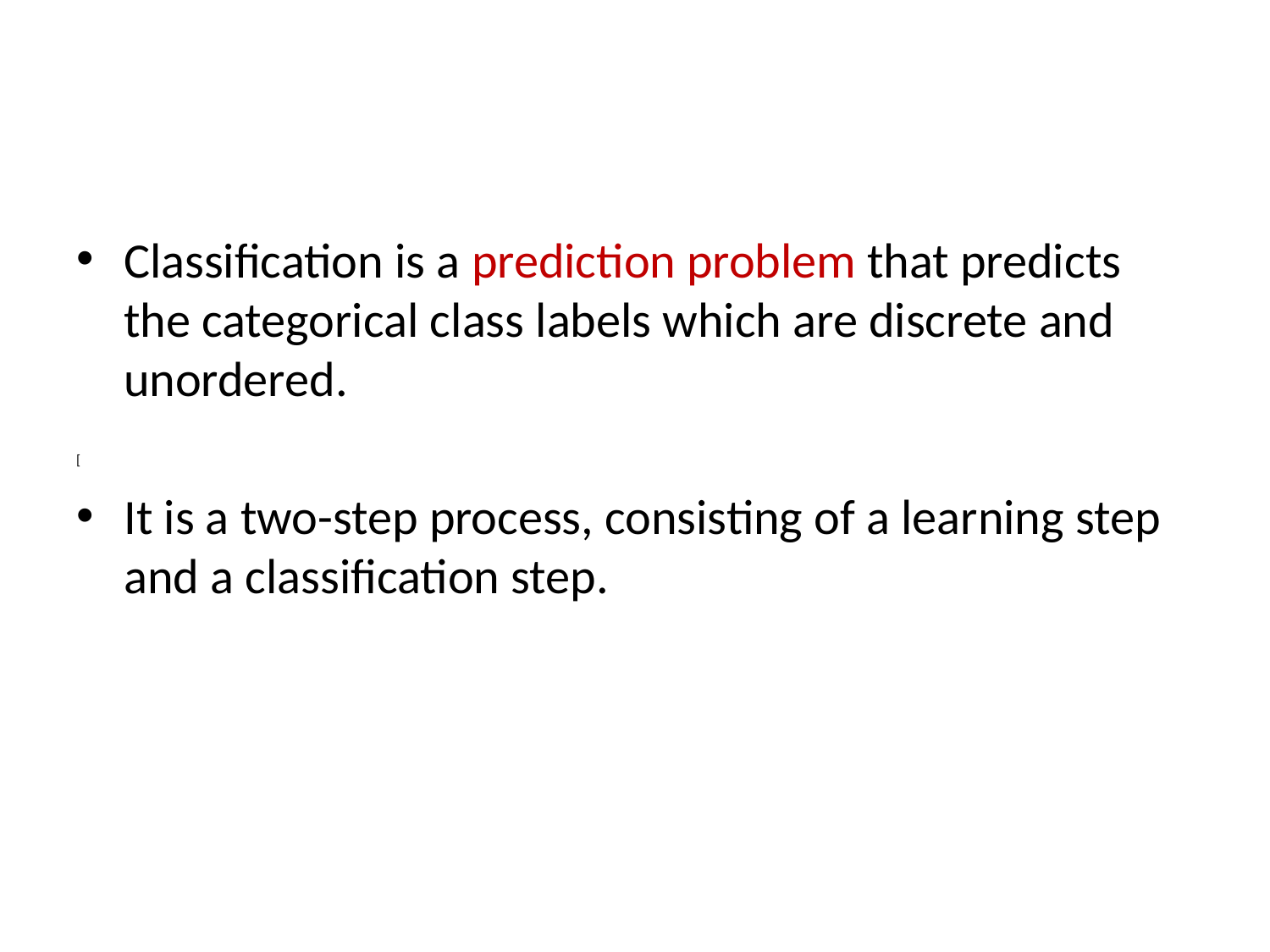

#
Classification is a prediction problem that predicts the categorical class labels which are discrete and unordered.
[
It is a two-step process, consisting of a learning step and a classification step.